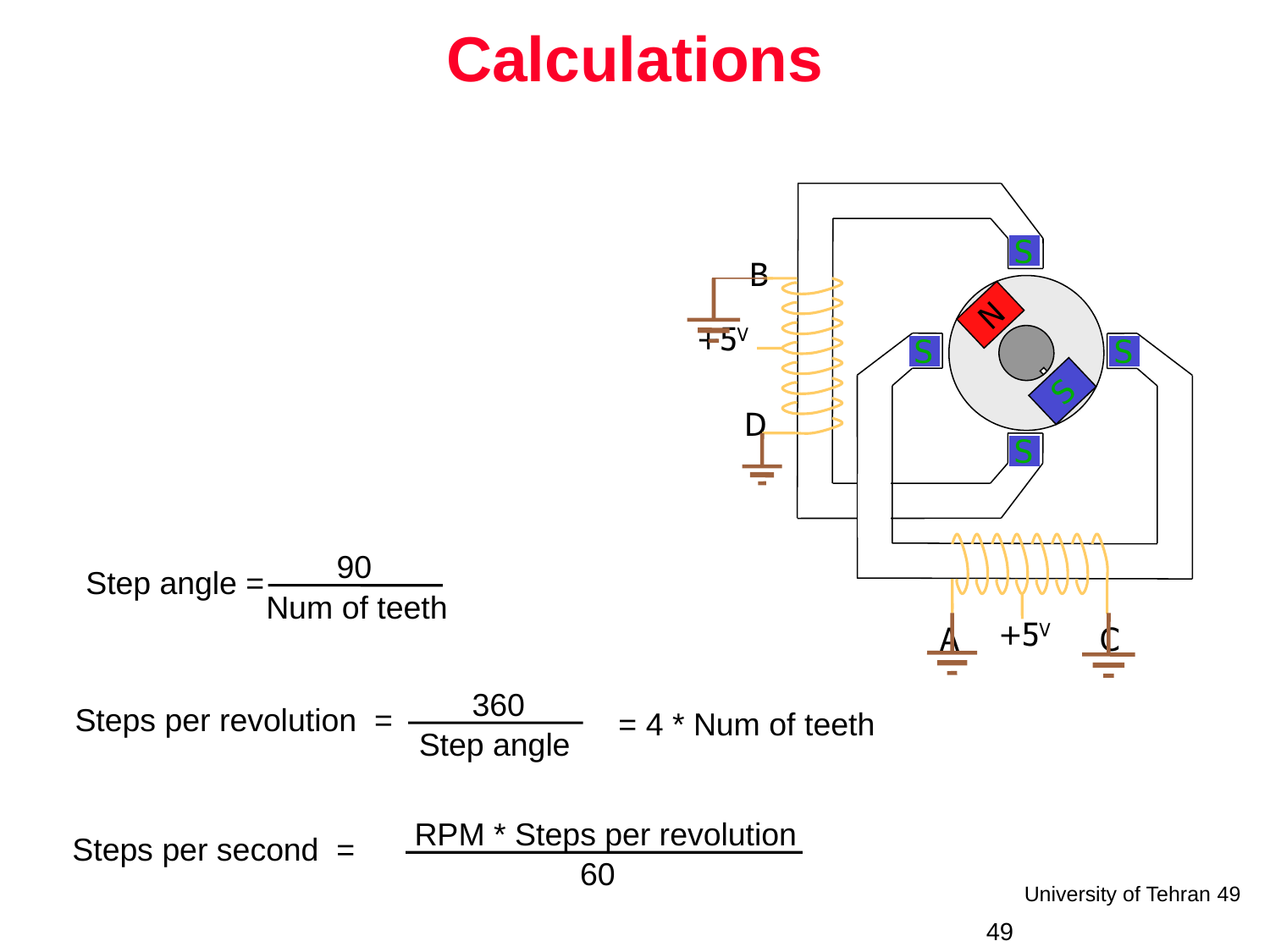

# Calculations

N
S
B

N

S

+5V

N
S
N
S
D

N
S

90
Step angle =
Num of teeth

+5V

A
C
360
Steps per revolution  =
= 4 * Num of teeth
Step angle

RPM * Steps per revolution
Steps per second  =
60

49